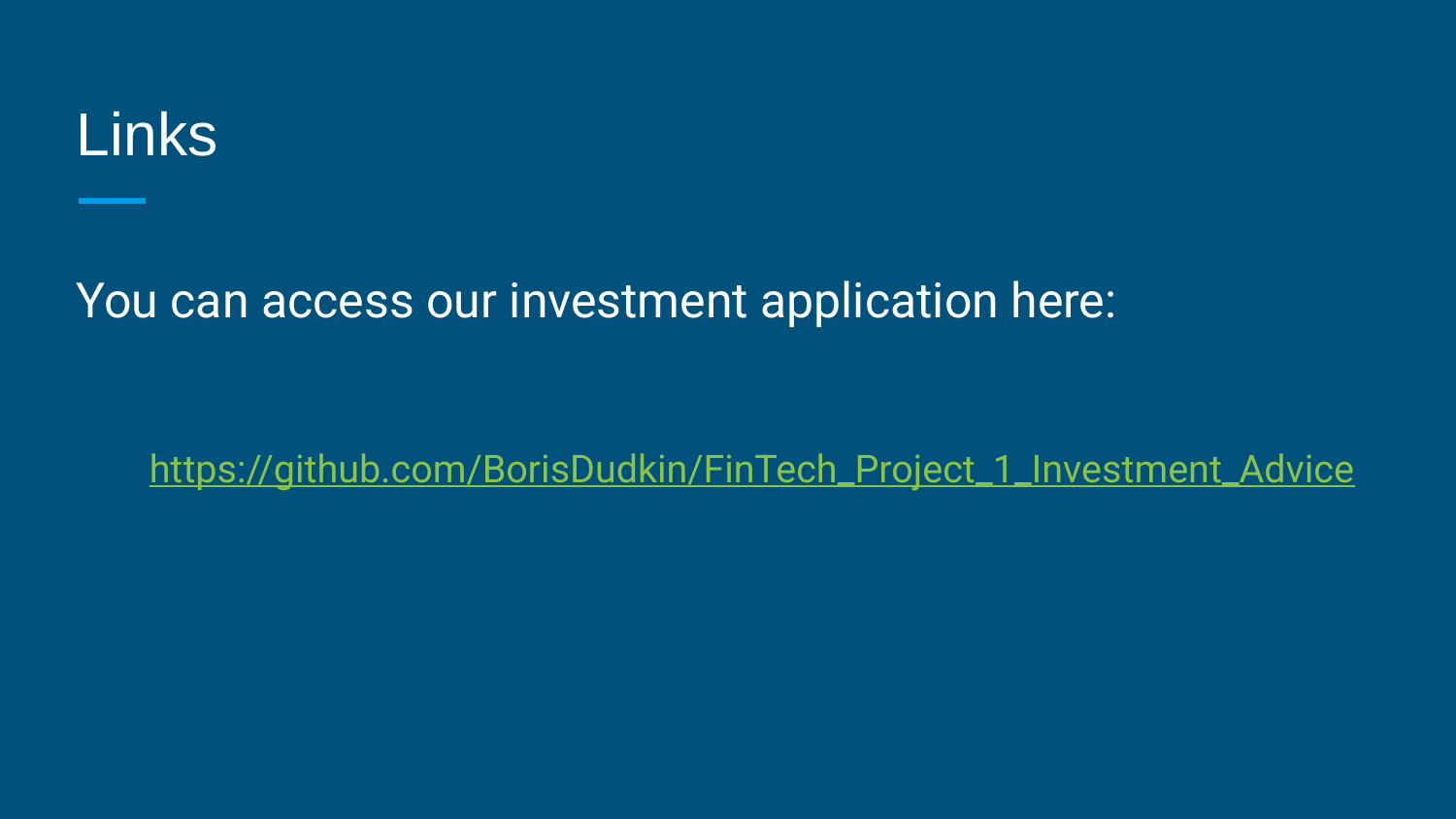

# Links
You can access our investment application here:

https://github.com/BorisDudkin/FinTech_Project_1_Investment_Advice